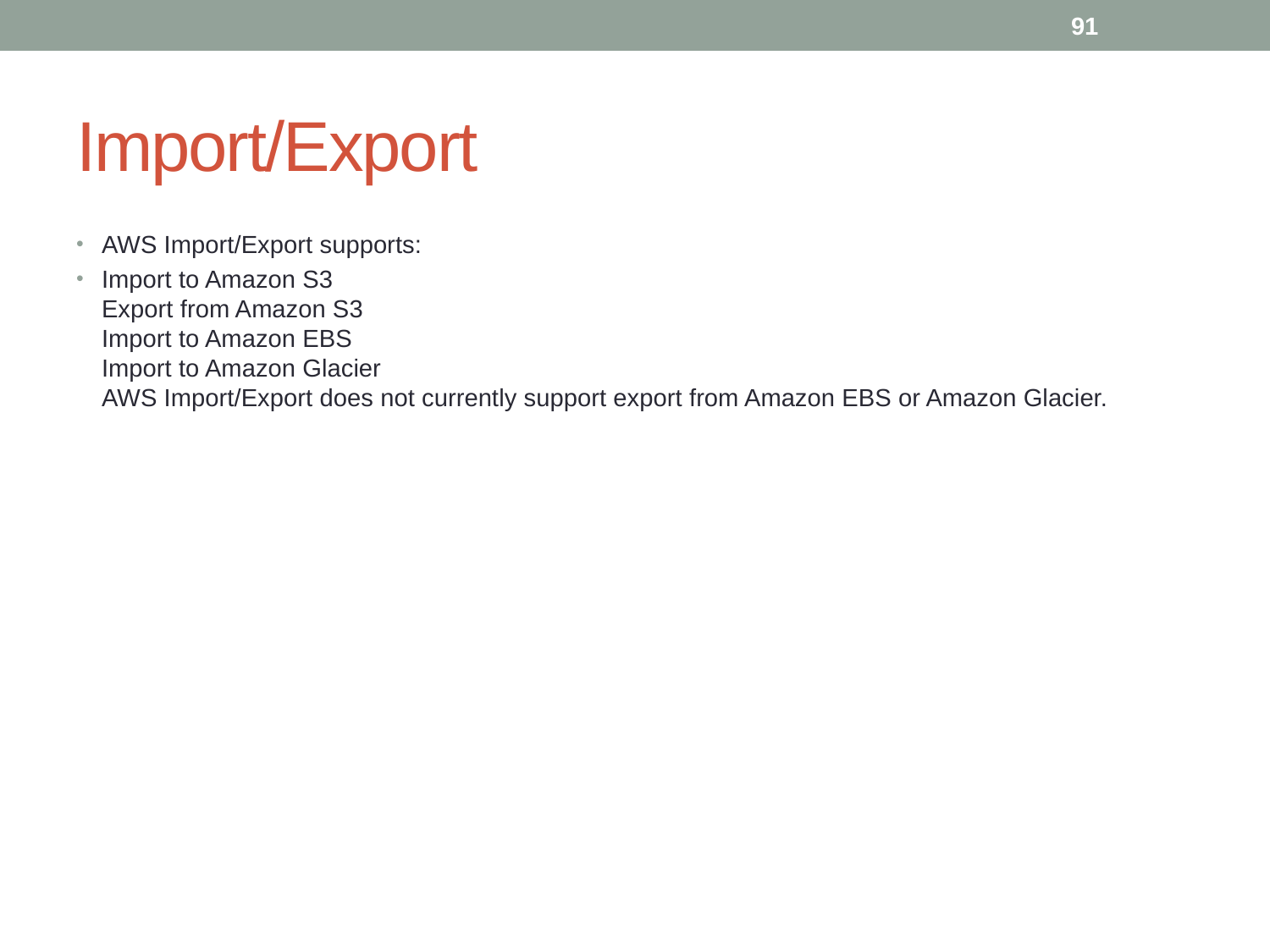

91
# Import/Export
AWS Import/Export supports:
Import to Amazon S3
Export from Amazon S3
Import to Amazon EBS
Import to Amazon Glacier
AWS Import/Export does not currently support export from Amazon EBS or Amazon Glacier.